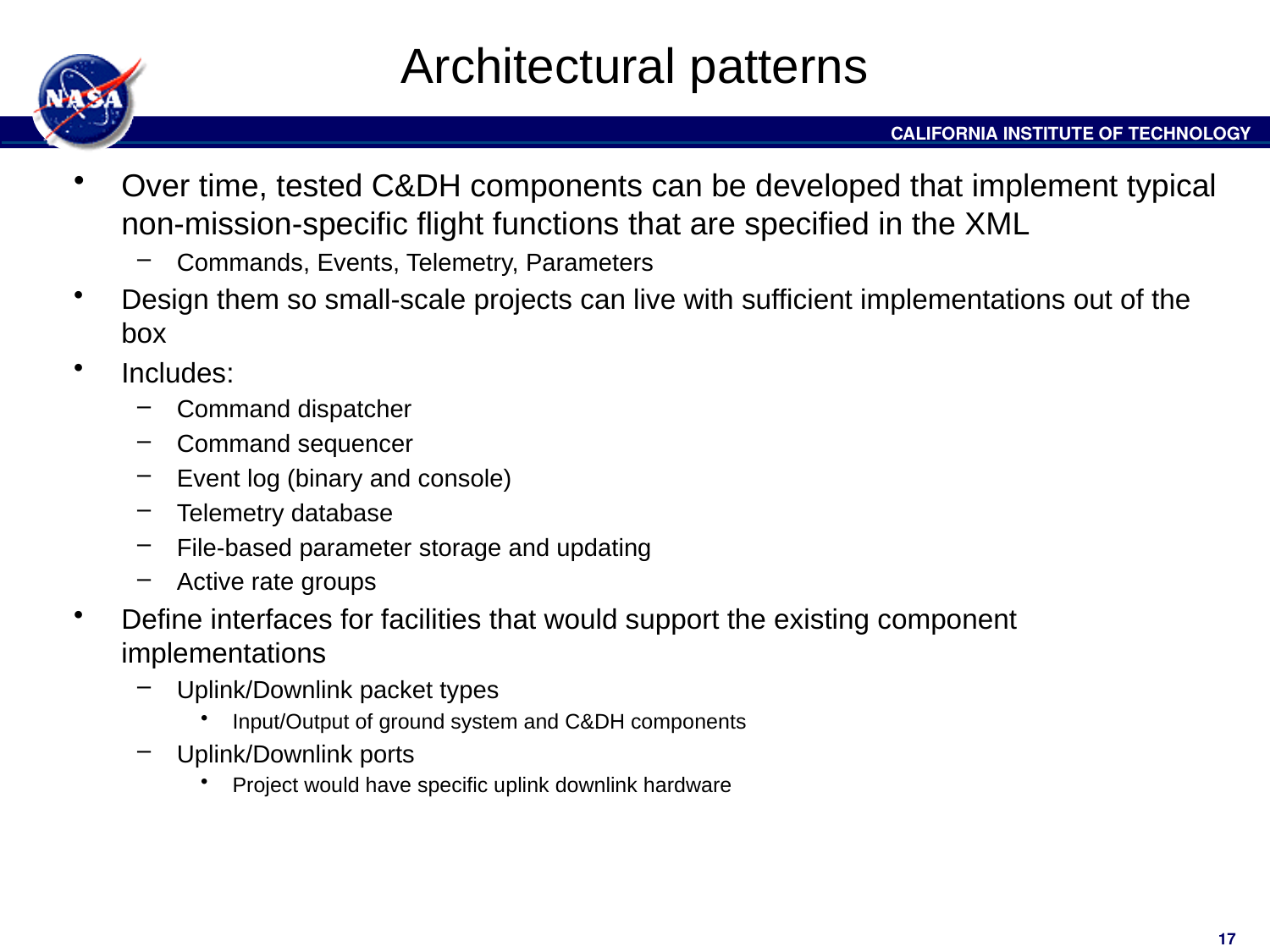

# Architectural patterns
Over time, tested C&DH components can be developed that implement typical non-mission-specific flight functions that are specified in the XML
Commands, Events, Telemetry, Parameters
Design them so small-scale projects can live with sufficient implementations out of the box
Includes:
Command dispatcher
Command sequencer
Event log (binary and console)
Telemetry database
File-based parameter storage and updating
Active rate groups
Define interfaces for facilities that would support the existing component implementations
Uplink/Downlink packet types
Input/Output of ground system and C&DH components
Uplink/Downlink ports
Project would have specific uplink downlink hardware

17